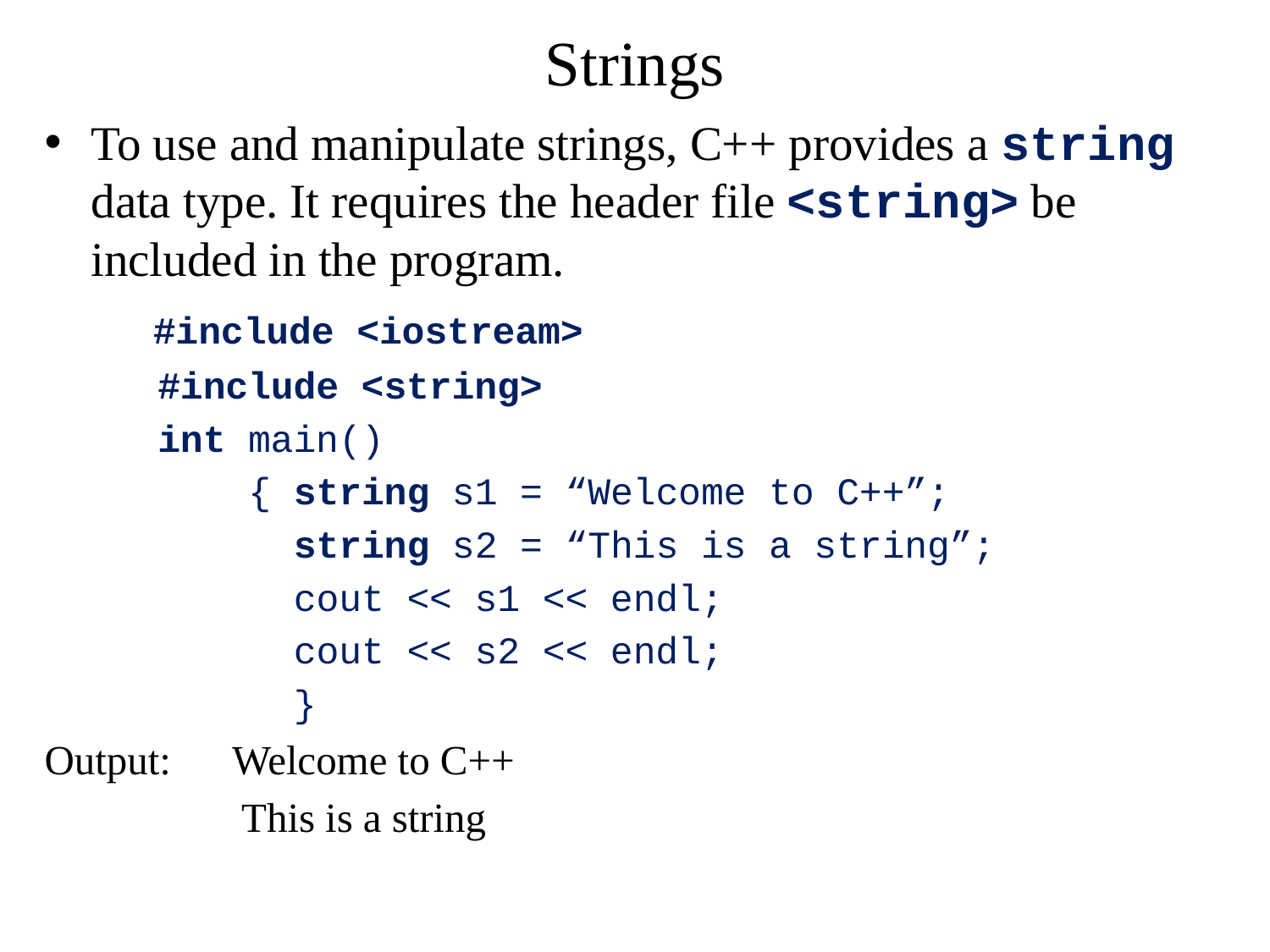

# Strings
To use and manipulate strings, C++ provides a string data type. It requires the header file <string> be included in the program.
         #include <iostream>
     #include <string>
     int main()
         { string s1 = “Welcome to C++”;
           string s2 = “This is a string”;
           cout << s1 << endl;
           cout << s2 << endl;
           }
Output:      Welcome to C++
                   This is a string